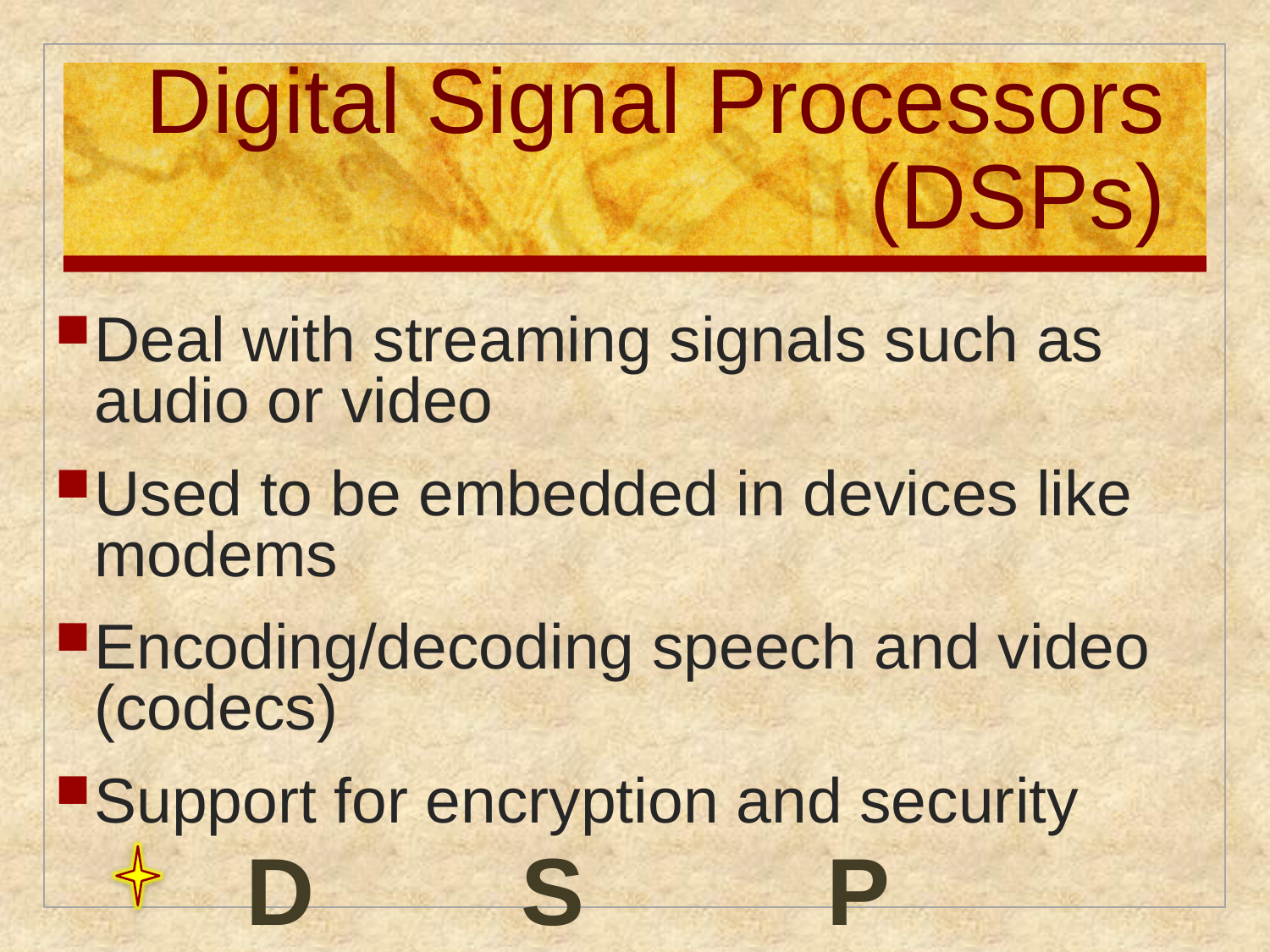

# Digital Signal Processors (DSPs)

Deal with streaming signals such as audio or video
Used to be embedded in devices like modems
Encoding/decoding speech and video (codecs)
Support for encryption and security
D
S
P